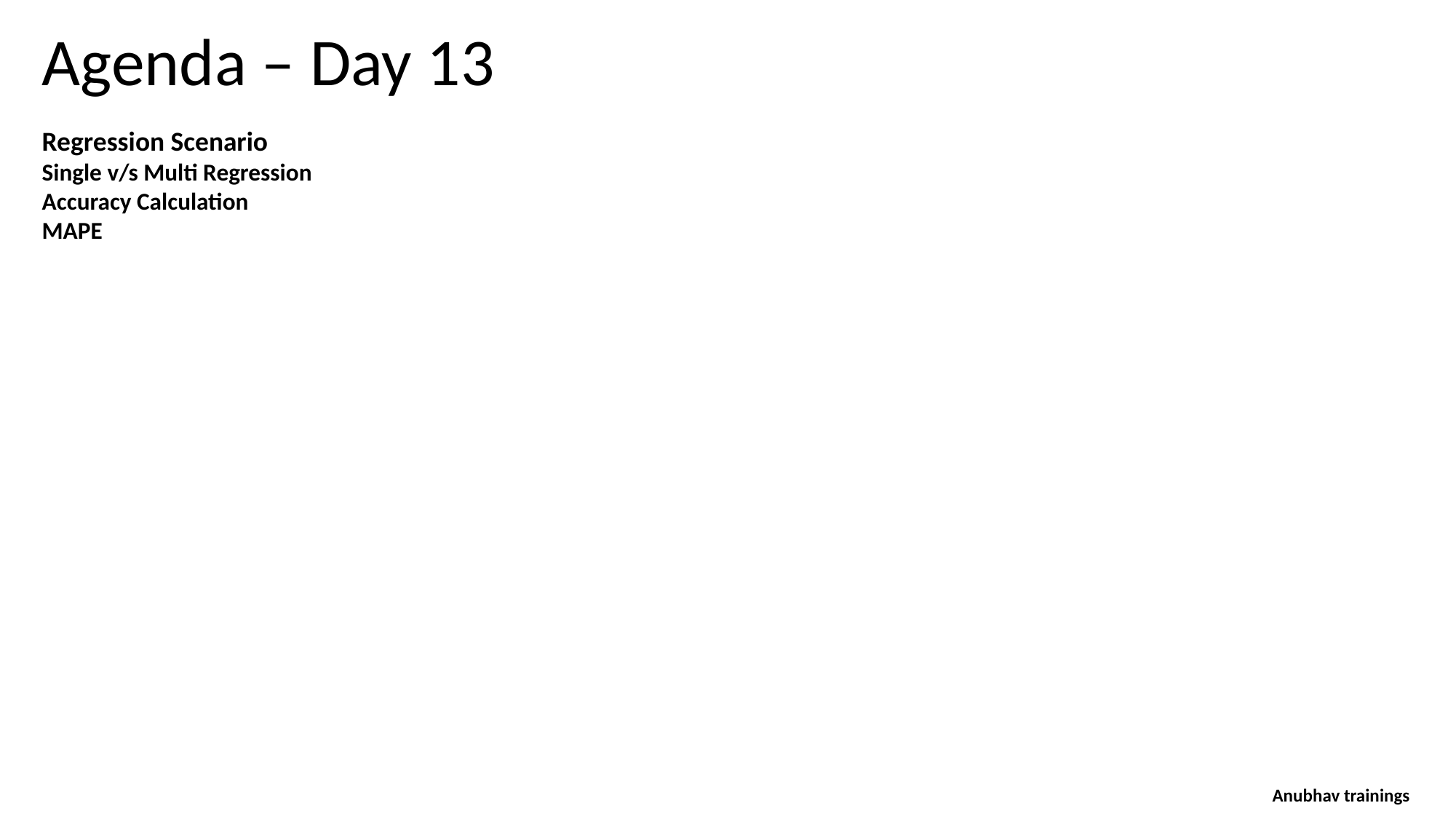

Agenda – Day 13
Regression Scenario
Single v/s Multi Regression
Accuracy Calculation
MAPE

Anubhav trainings